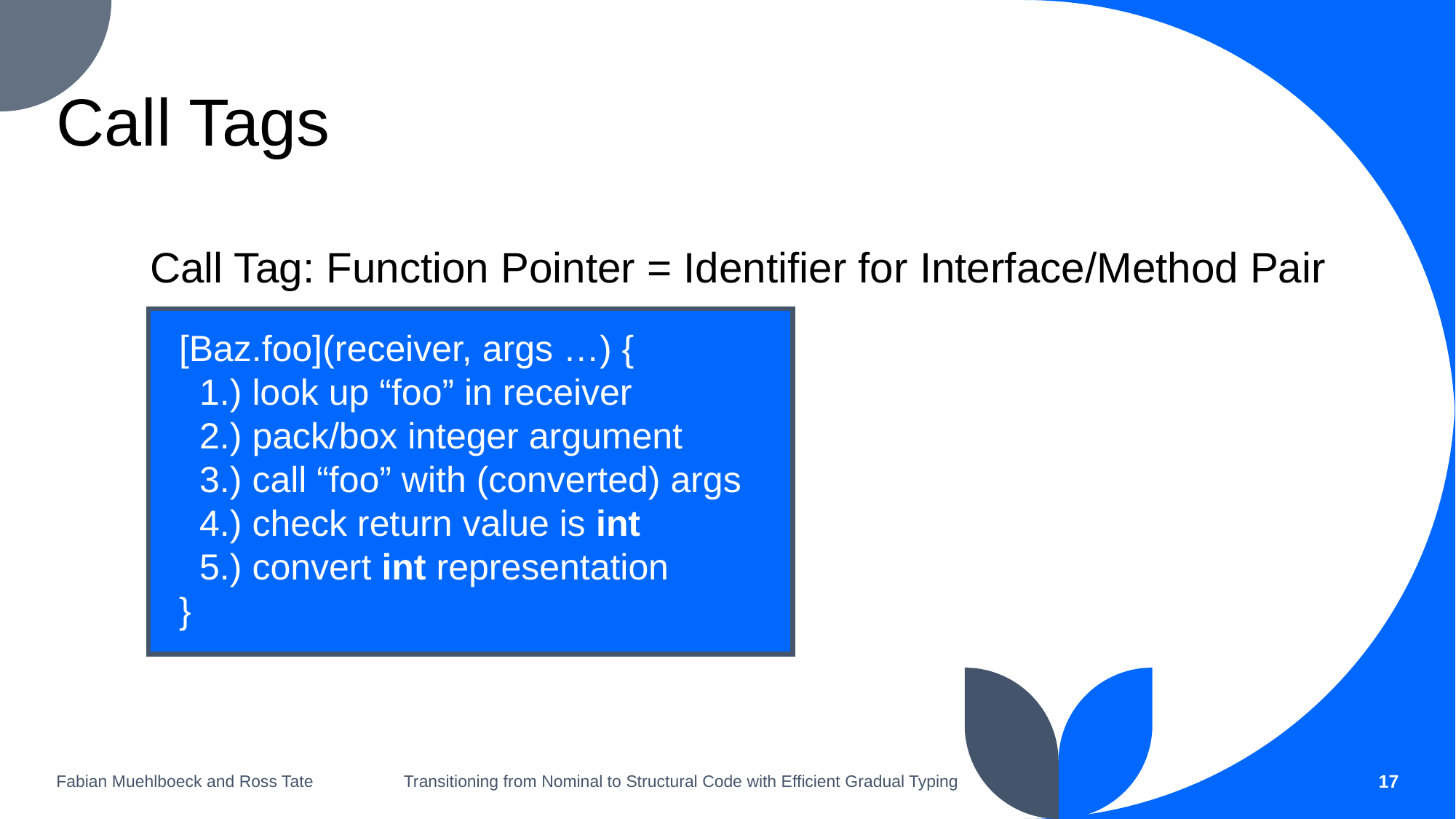

# Call Tags
Call Tag: Function Pointer = Identifier for Interface/Method Pair

[Baz.foo](receiver, args …) {
  1.) look up “foo” in receiver
  2.) pack/box integer argument
  3.) call “foo” with (converted) args
  4.) check return value is int
  5.) convert int representation
}
Fabian Muehlboeck and Ross Tate
Transitioning from Nominal to Structural Code with Efficient Gradual Typing
17